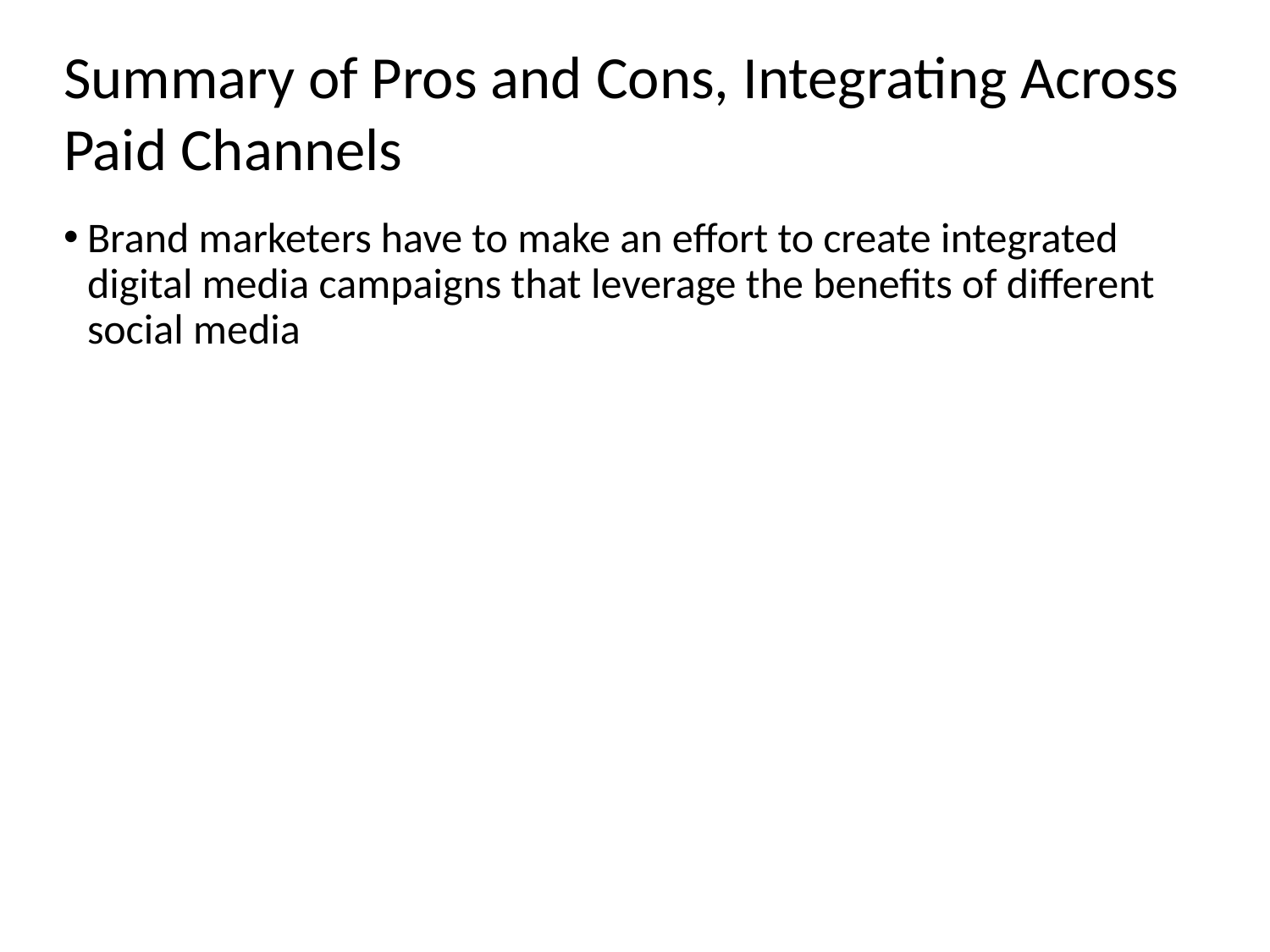

# Summary of Pros and Cons, Integrating Across Paid Channels
Brand marketers have to make an effort to create integrated digital media campaigns that leverage the benefits of different social media